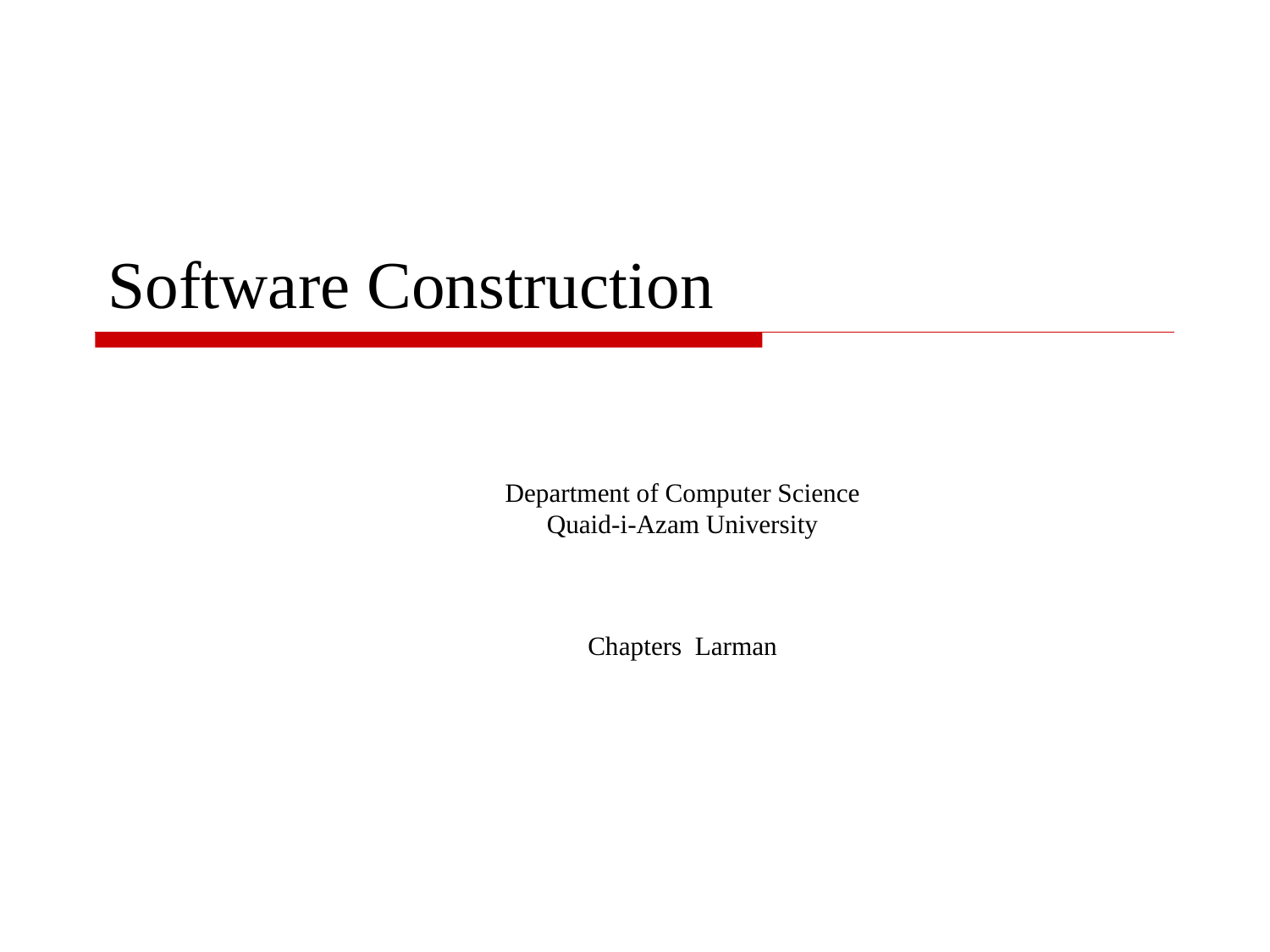

# Software Construction
Department of Computer Science
Quaid-i-Azam University

Chapters  Larman